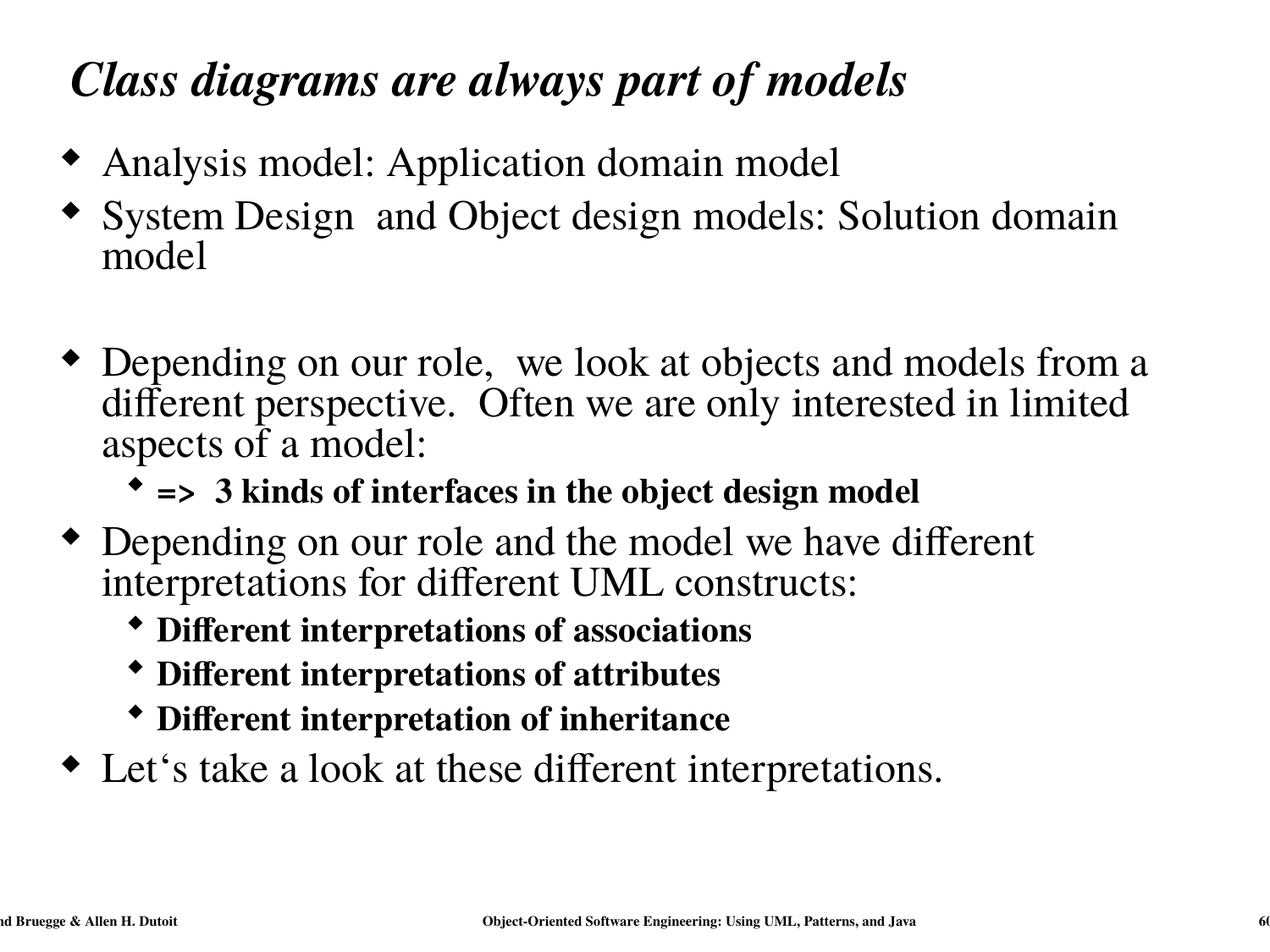

# Class diagrams are always part of models
Analysis model: Application domain model
System Design  and Object design models: Solution domain model

Depending on our role,  we look at objects and models from a different perspective.  Often we are only interested in limited aspects of a model:
=>  3 kinds of interfaces in the object design model
Depending on our role and the model we have different interpretations for different UML constructs:
Different interpretations of associations
Different interpretations of attributes
Different interpretation of inheritance
Let‘s take a look at these different interpretations.